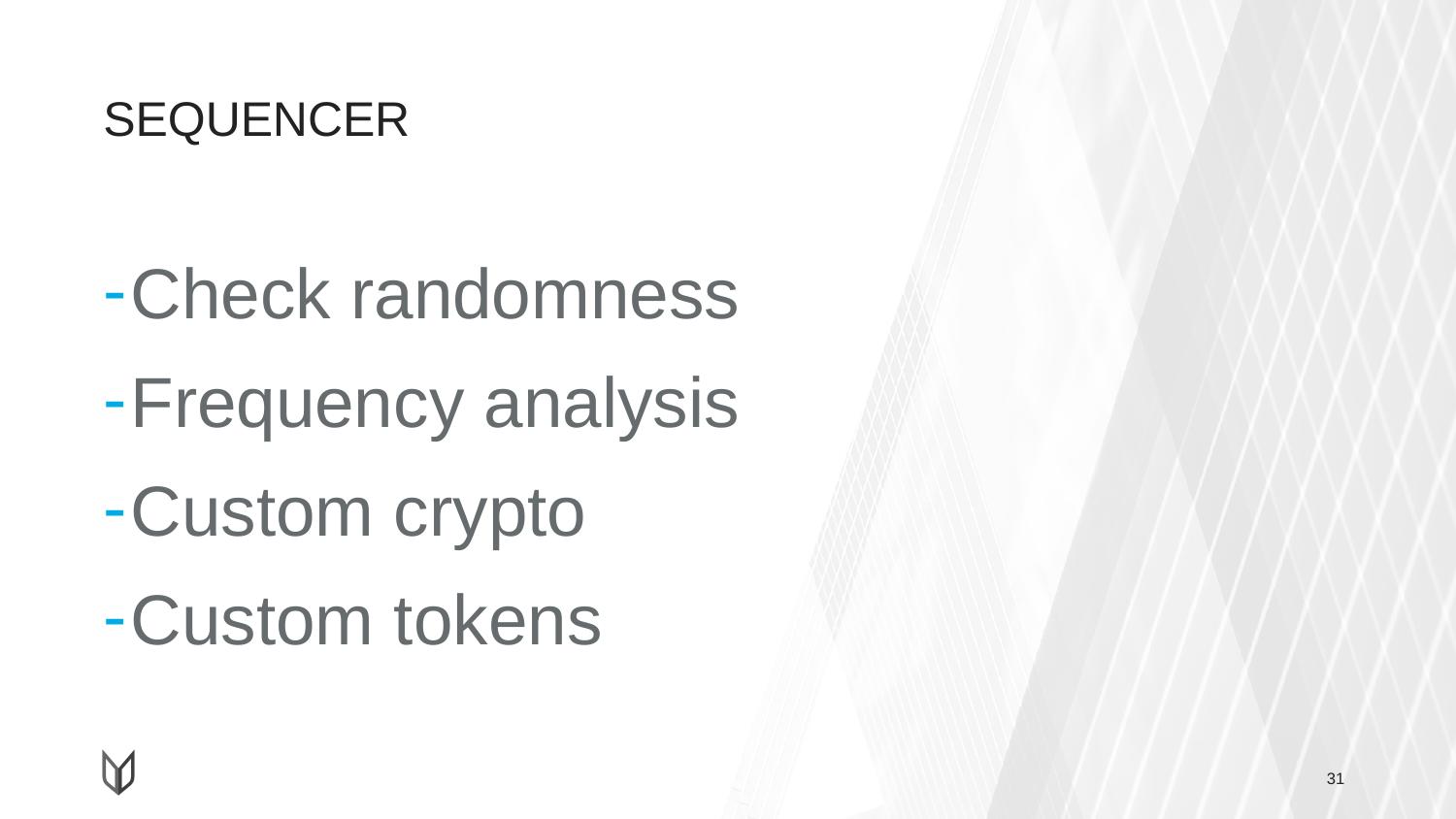

# SEQUENCER
Check randomness
Frequency analysis
Custom crypto
Custom tokens

31